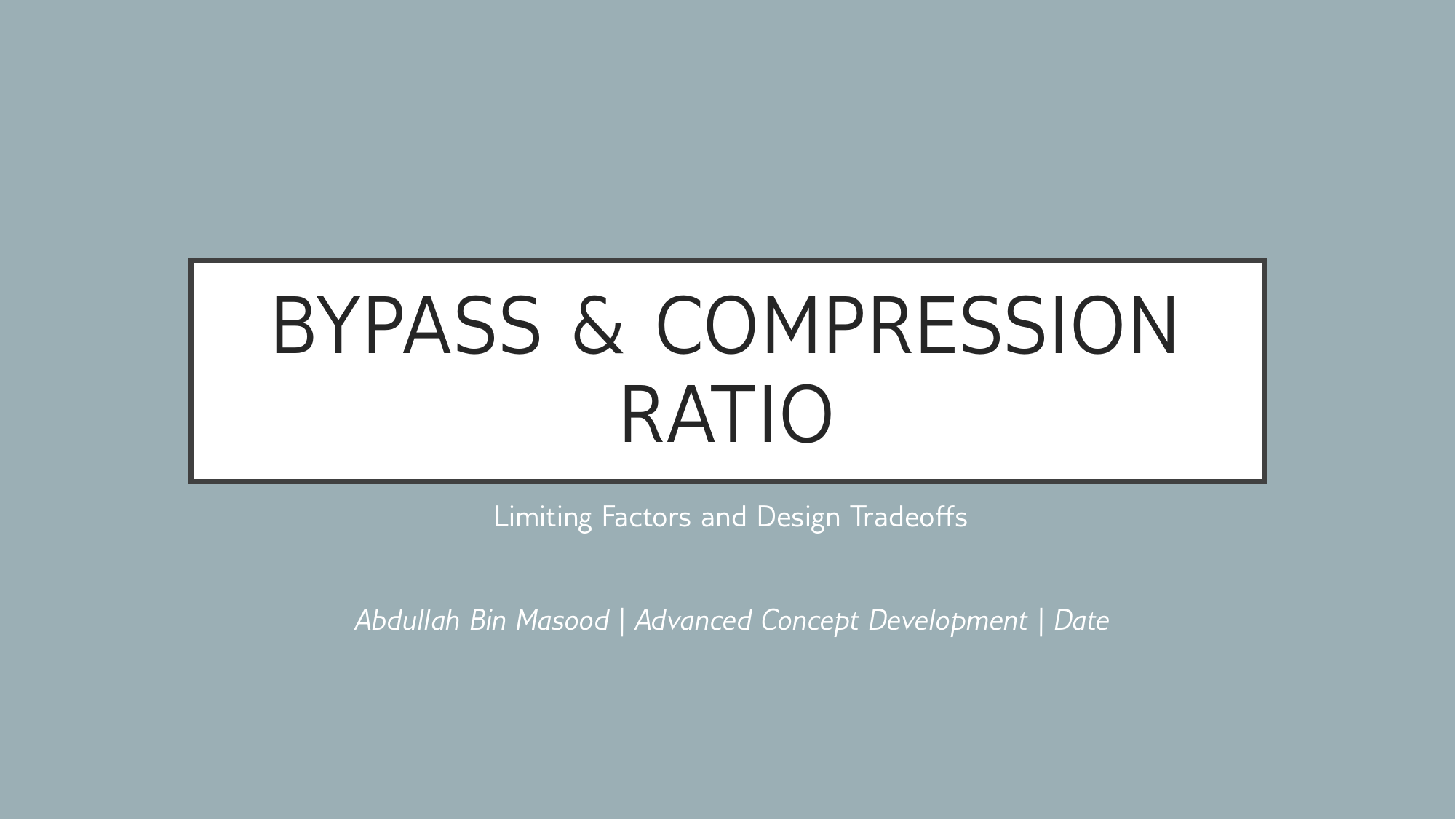

# Bypass & Compression Ratio
Limiting Factors and Design Tradeoffs

Abdullah Bin Masood | Advanced Concept Development | Date